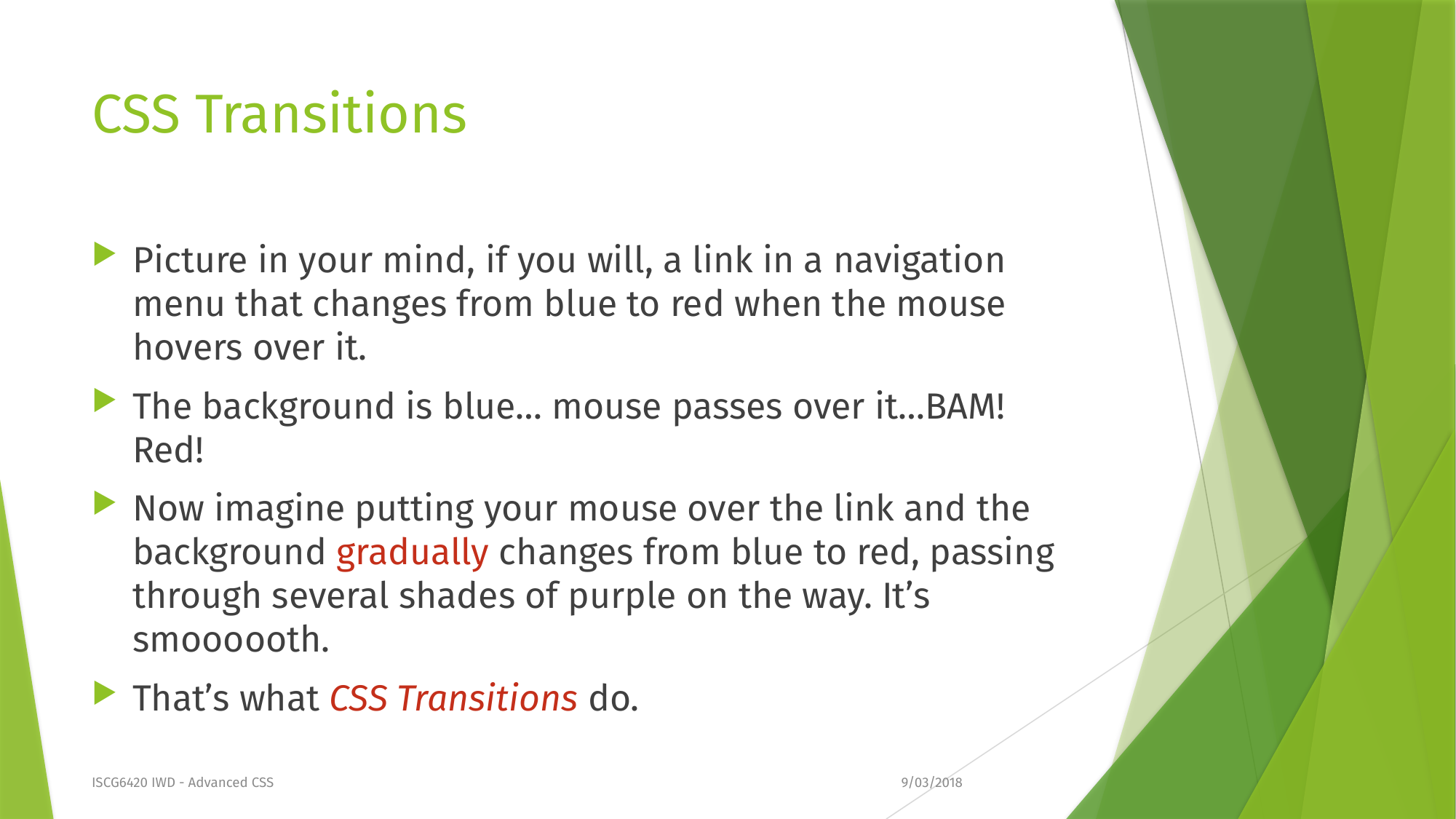

# CSS Transitions
Picture in your mind, if you will, a link in a navigation menu that changes from blue to red when the mouse hovers over it.
The background is blue… mouse passes over it…BAM! Red!
Now imagine putting your mouse over the link and the background gradually changes from blue to red, passing through several shades of purple on the way. It’s smoooooth.
That’s what CSS Transitions do.

9/03/2018
ISCG6420 IWD - Advanced CSS